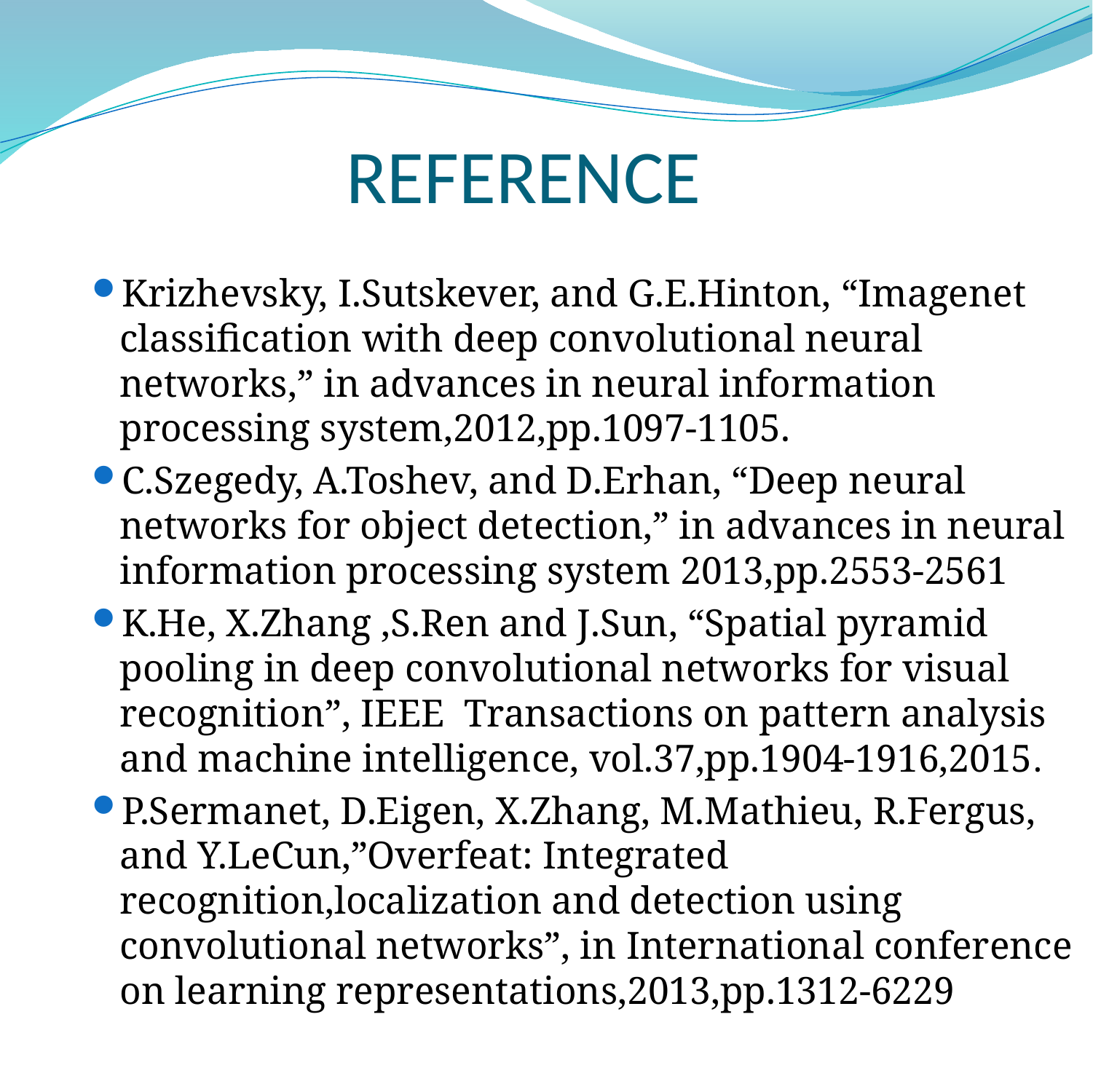

# REFERENCE
Krizhevsky, I.Sutskever, and G.E.Hinton, “Imagenet classification with deep convolutional neural networks,” in advances in neural information processing system,2012,pp.1097-1105.
C.Szegedy, A.Toshev, and D.Erhan, “Deep neural networks for object detection,” in advances in neural information processing system 2013,pp.2553-2561
K.He, X.Zhang ,S.Ren and J.Sun, “Spatial pyramid pooling in deep convolutional networks for visual recognition”, IEEE  Transactions on pattern analysis and machine intelligence, vol.37,pp.1904-1916,2015.
P.Sermanet, D.Eigen, X.Zhang, M.Mathieu, R.Fergus, and Y.LeCun,”Overfeat: Integrated recognition,localization and detection using convolutional networks”, in International conference on learning representations,2013,pp.1312-6229